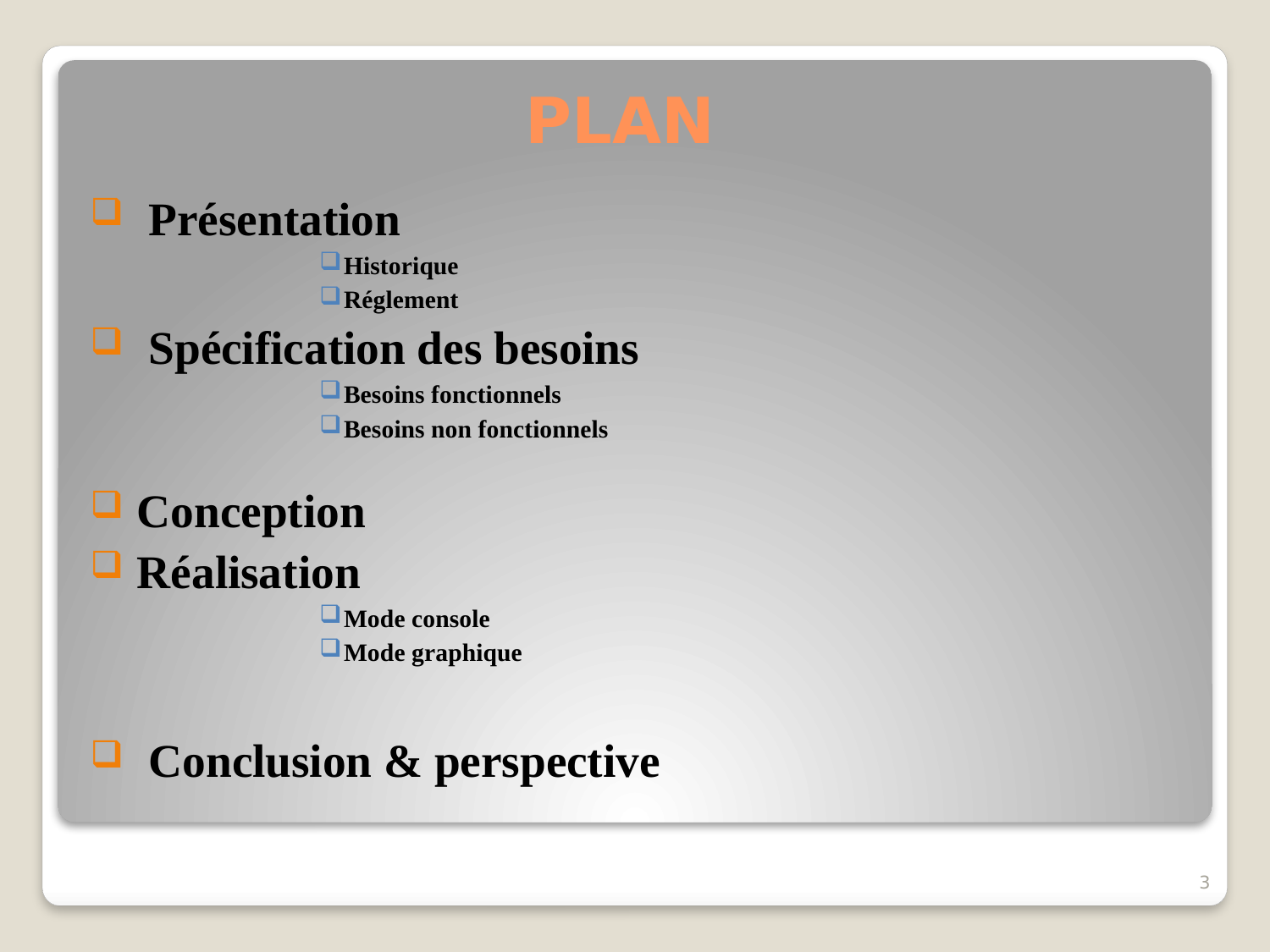

# PLAN
  Présentation
Historique
Réglement
  Spécification des besoins
Besoins fonctionnels
Besoins non fonctionnels

 Conception
 Réalisation
Mode console
Mode graphique

  Conclusion & perspective
3